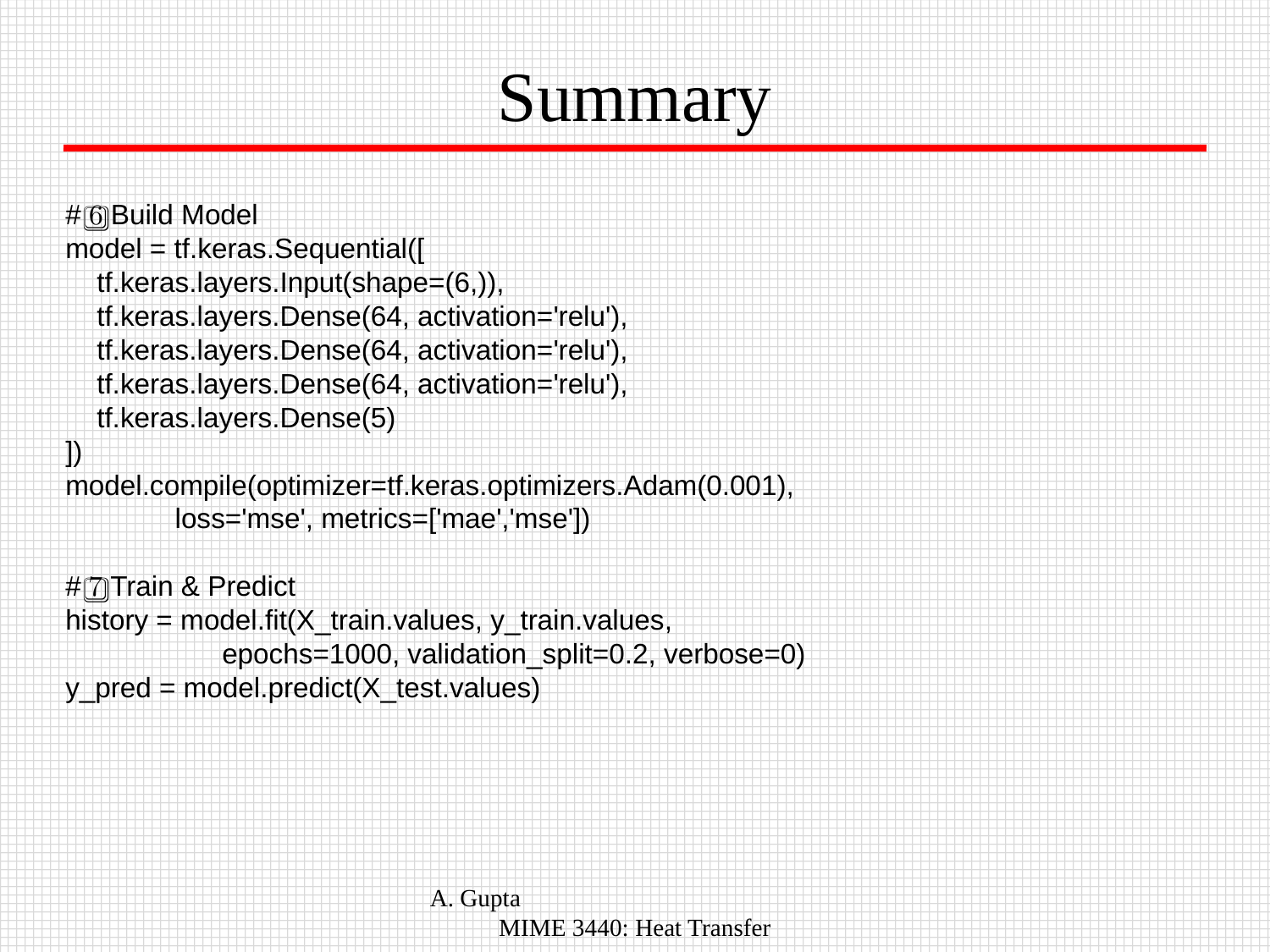

Summary
# 6️⃣ Build Model
model = tf.keras.Sequential([
    tf.keras.layers.Input(shape=(6,)),
    tf.keras.layers.Dense(64, activation='relu'),
    tf.keras.layers.Dense(64, activation='relu'),
    tf.keras.layers.Dense(64, activation='relu'),
    tf.keras.layers.Dense(5)
])
model.compile(optimizer=tf.keras.optimizers.Adam(0.001),
              loss='mse', metrics=['mae','mse'])

# 7️⃣ Train & Predict
history = model.fit(X_train.values, y_train.values,
                    epochs=1000, validation_split=0.2, verbose=0)
y_pred = model.predict(X_test.values)
A. Gupta                                                     MIME 3440: Heat Transfer